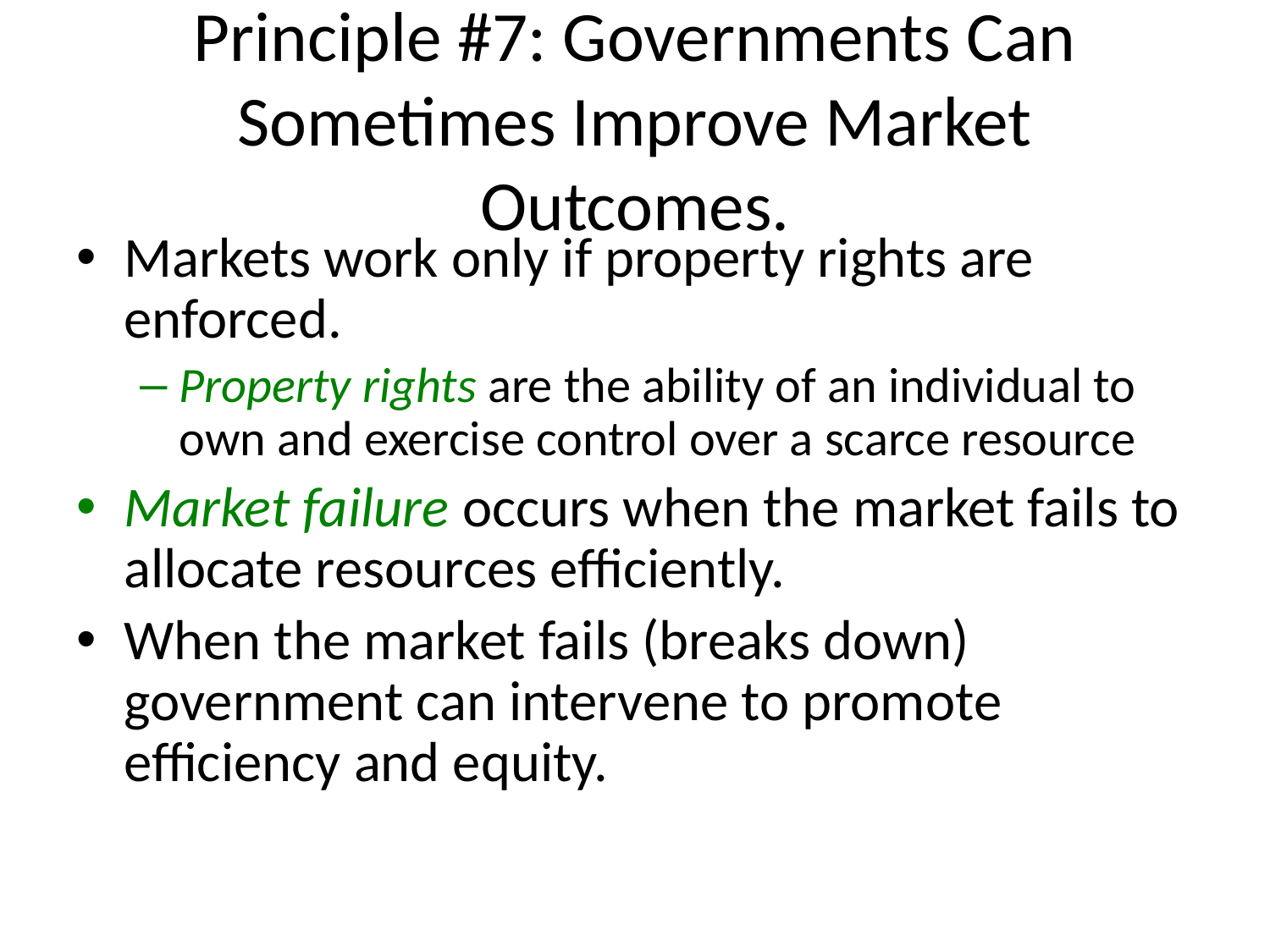

# Principle #7: Governments Can Sometimes Improve Market Outcomes.
Markets work only if property rights are enforced.
Property rights are the ability of an individual to own and exercise control over a scarce resource
Market failure occurs when the market fails to allocate resources efficiently.
When the market fails (breaks down) government can intervene to promote efficiency and equity.